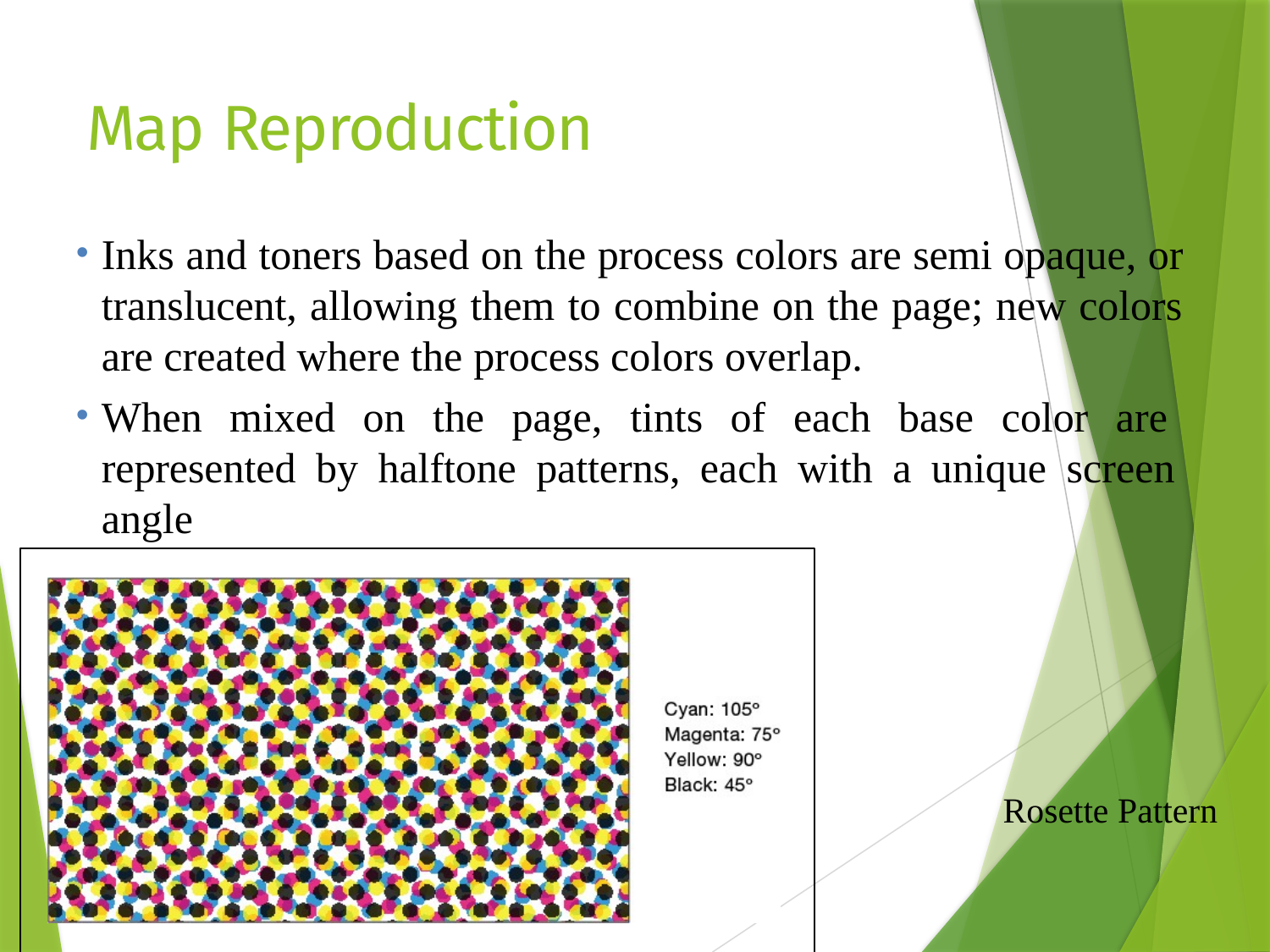

# Map Reproduction
Inks and toners based on the process colors are semi opaque, or  translucent, allowing them to combine on the page; new colors  are created where the process colors overlap.
When mixed on the page, tints of each base color are  represented by halftone patterns, each with a unique screen  angle

Rosette Pattern